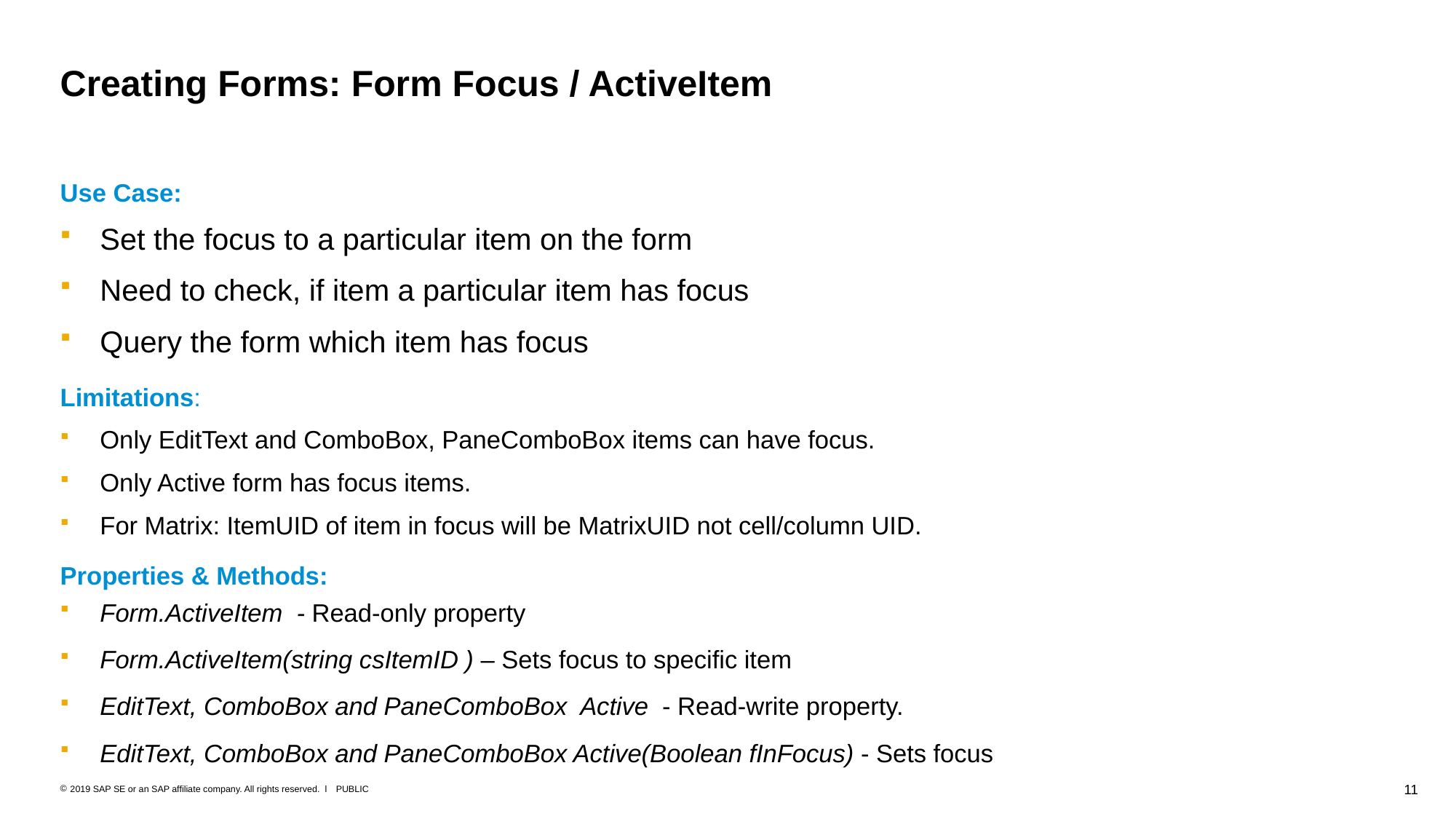

# Creating Forms: Form Focus / ActiveItem
Use Case:
Set the focus to a particular item on the form
Need to check, if item a particular item has focus
Query the form which item has focus
Limitations:
Only EditText and ComboBox, PaneComboBox items can have focus.
Only Active form has focus items.
For Matrix: ItemUID of item in focus will be MatrixUID not cell/column UID.
Properties & Methods:
Form.ActiveItem  - Read-only property
Form.ActiveItem(string csItemID ) – Sets focus to specific item
EditText, ComboBox and PaneComboBox  Active  - Read-write property.
EditText, ComboBox and PaneComboBox Active(Boolean fInFocus) - Sets focus